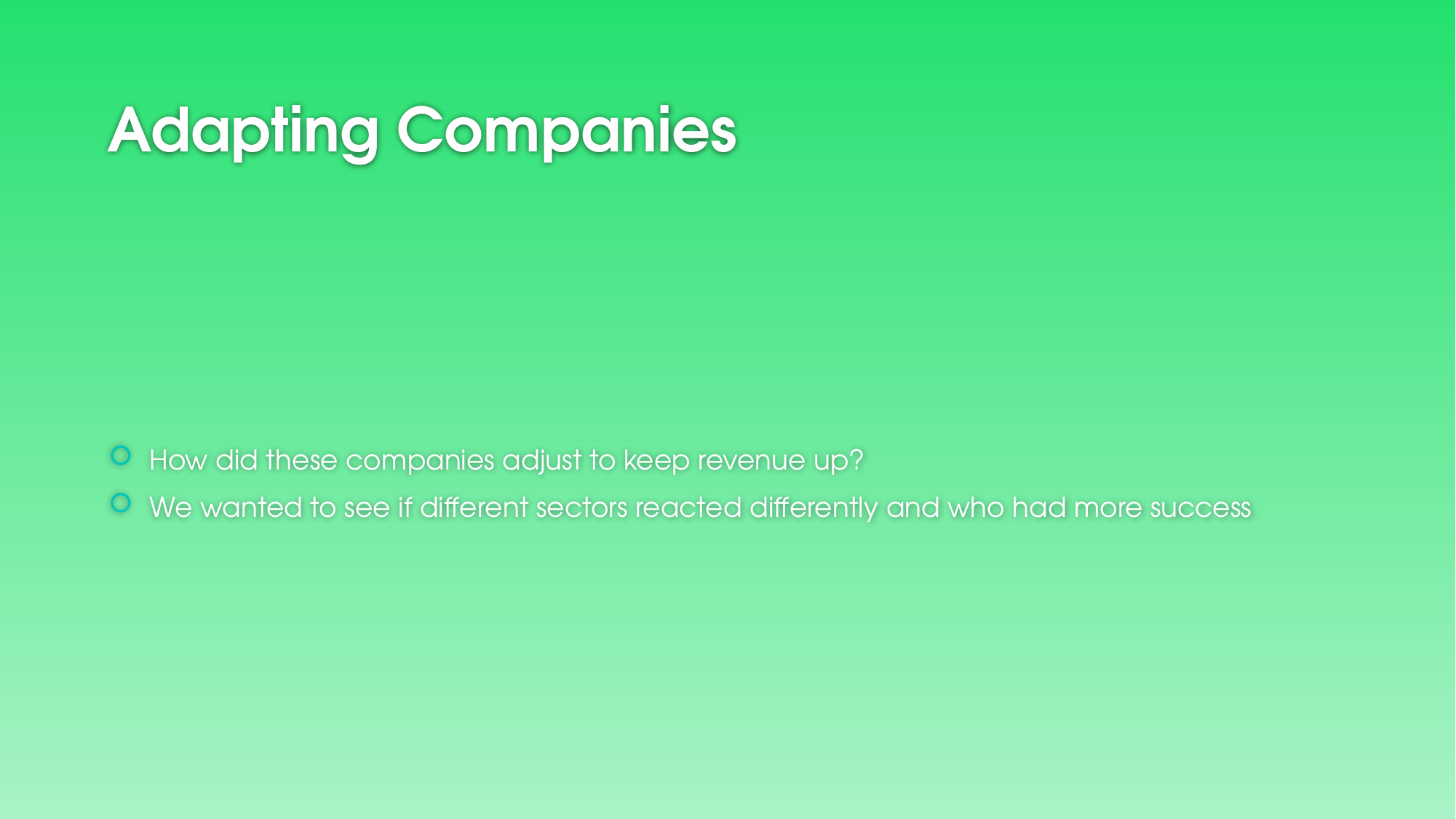

# Adapting Companies
How did these companies adjust to keep revenue up?
We wanted to see if different sectors reacted differently and who had more success